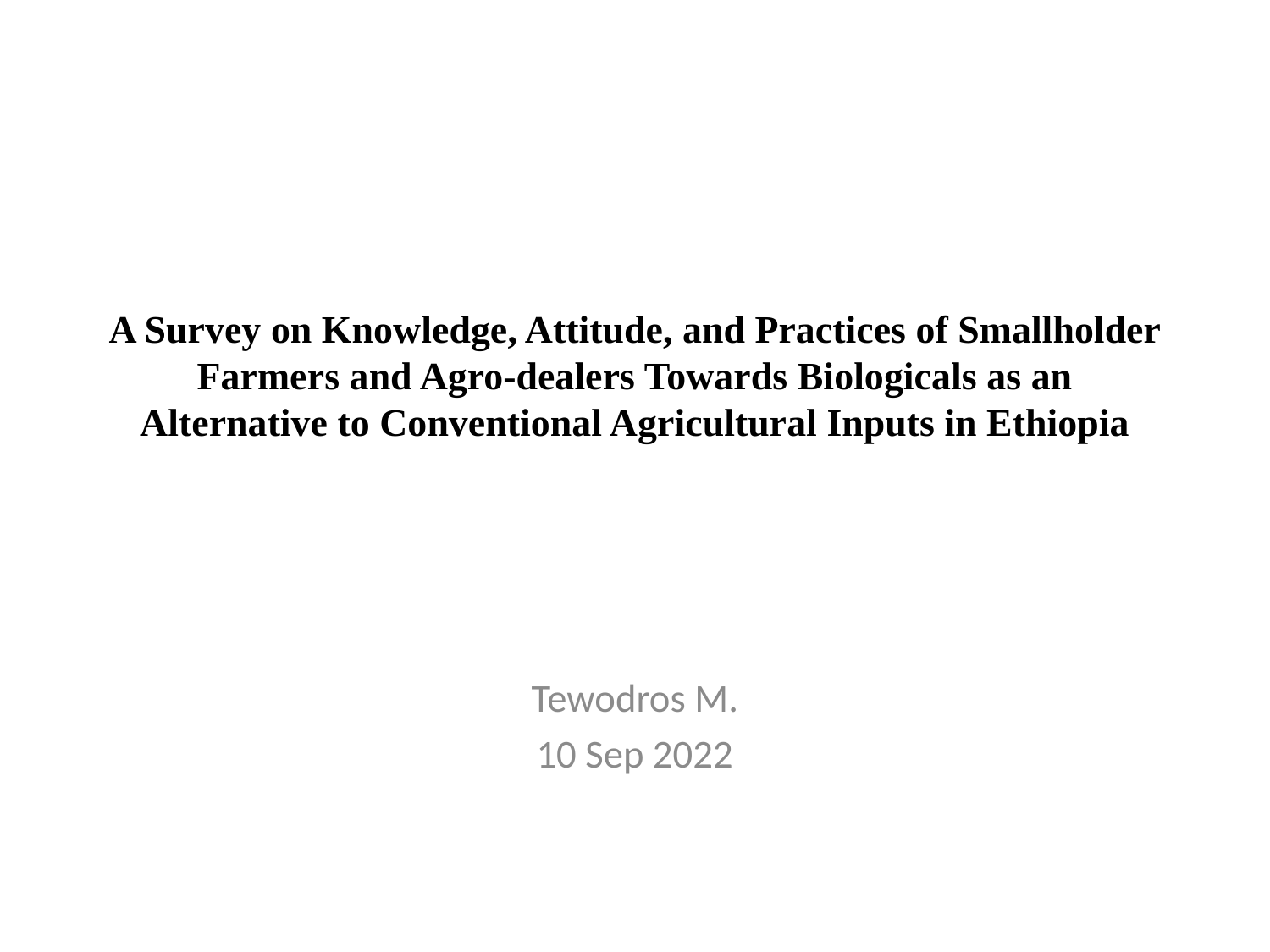

# A Survey on Knowledge, Attitude, and Practices of Smallholder Farmers and Agro-dealers Towards Biologicals as an Alternative to Conventional Agricultural Inputs in Ethiopia
Tewodros M.
10 Sep 2022